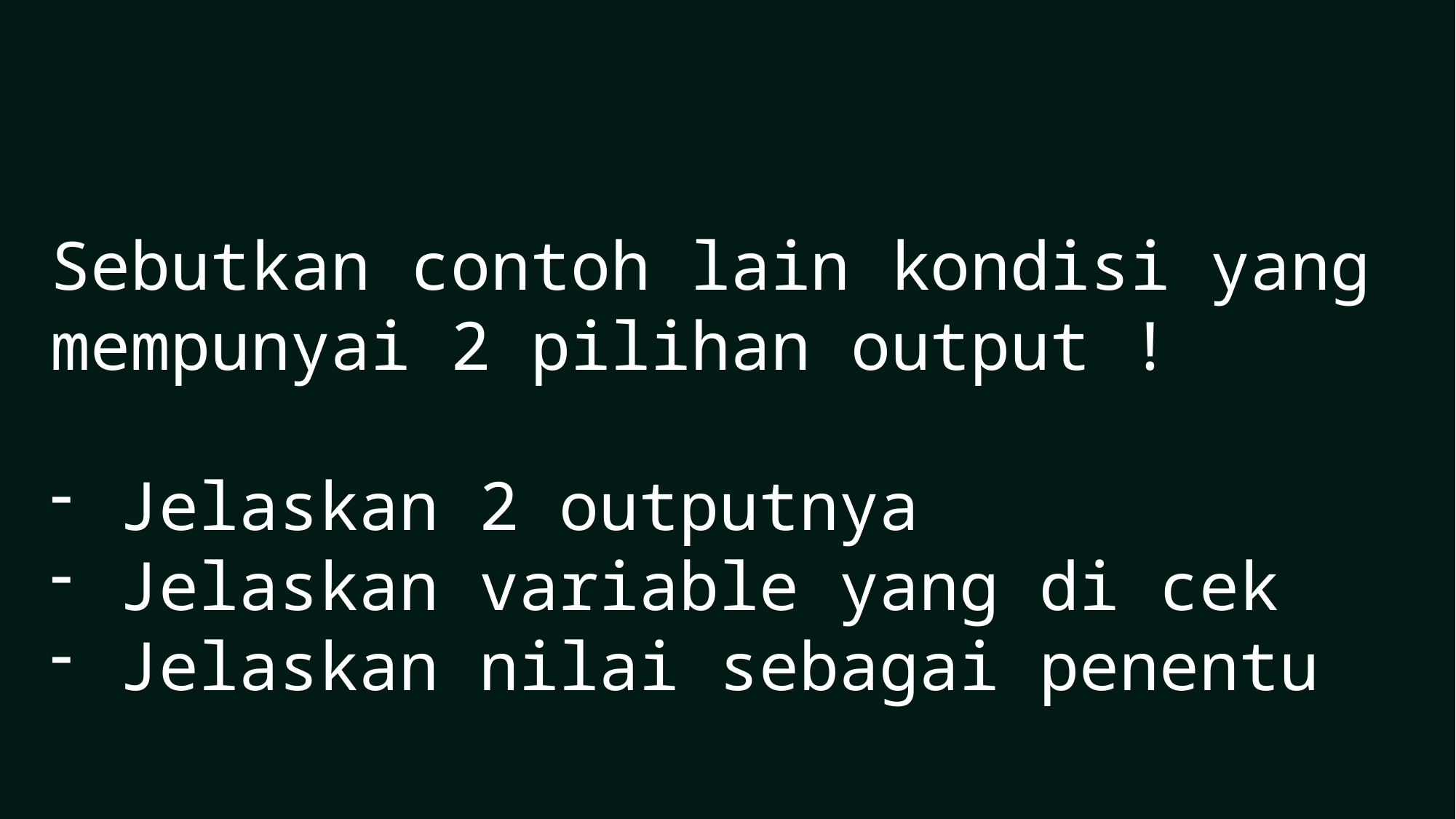

Sebutkan contoh lain kondisi yang mempunyai 2 pilihan output !

Jelaskan 2 outputnya
Jelaskan variable yang di cek
Jelaskan nilai sebagai penentu